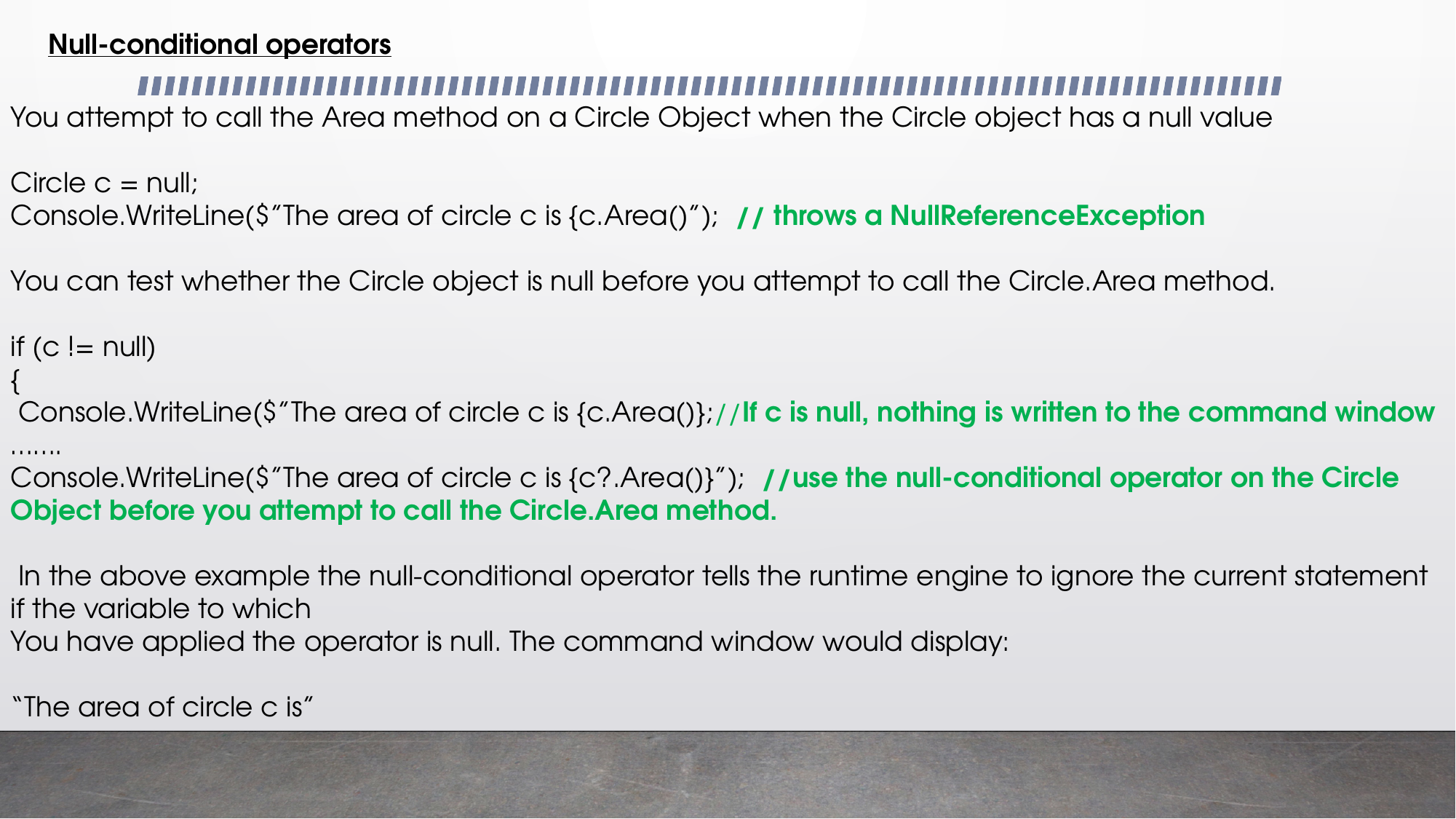

Null-conditional operators
You attempt to call the Area method on a Circle Object when the Circle object has a null value

Circle c = null;
Console.WriteLine($”The area of circle c is {c.Area()”);  // throws a NullReferenceException

You can test whether the Circle object is null before you attempt to call the Circle.Area method.

if (c != null)
{
 Console.WriteLine($”The area of circle c is {c.Area()};//If c is null, nothing is written to the command window
…….
Console.WriteLine($”The area of circle c is {c?.Area()}”);  //use the null-conditional operator on the Circle Object before you attempt to call the Circle.Area method.

 In the above example the null-conditional operator tells the runtime engine to ignore the current statement if the variable to which
You have applied the operator is null. The command window would display:

“The area of circle c is”